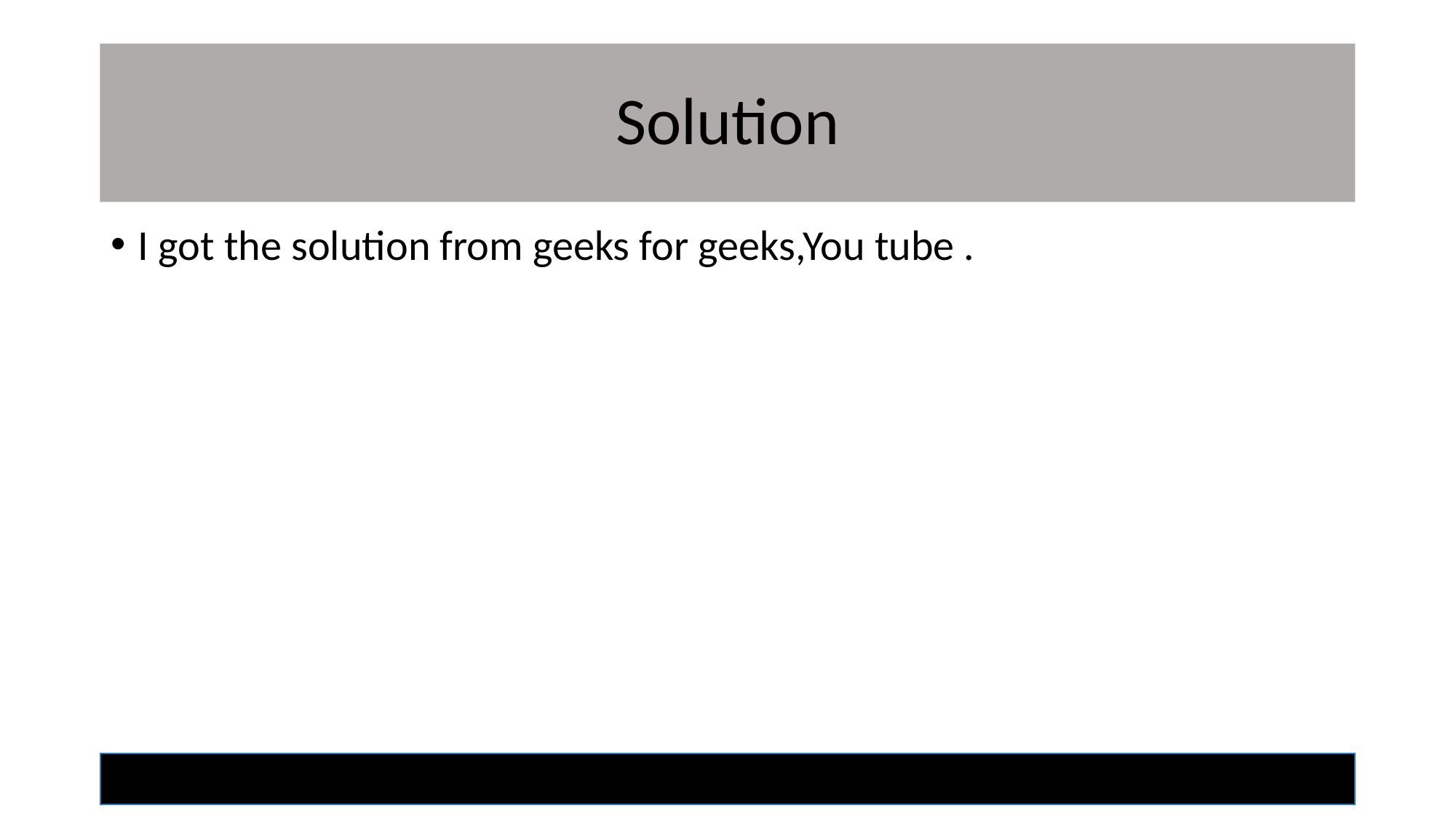

# Solution
I got the solution from geeks for geeks,You tube .